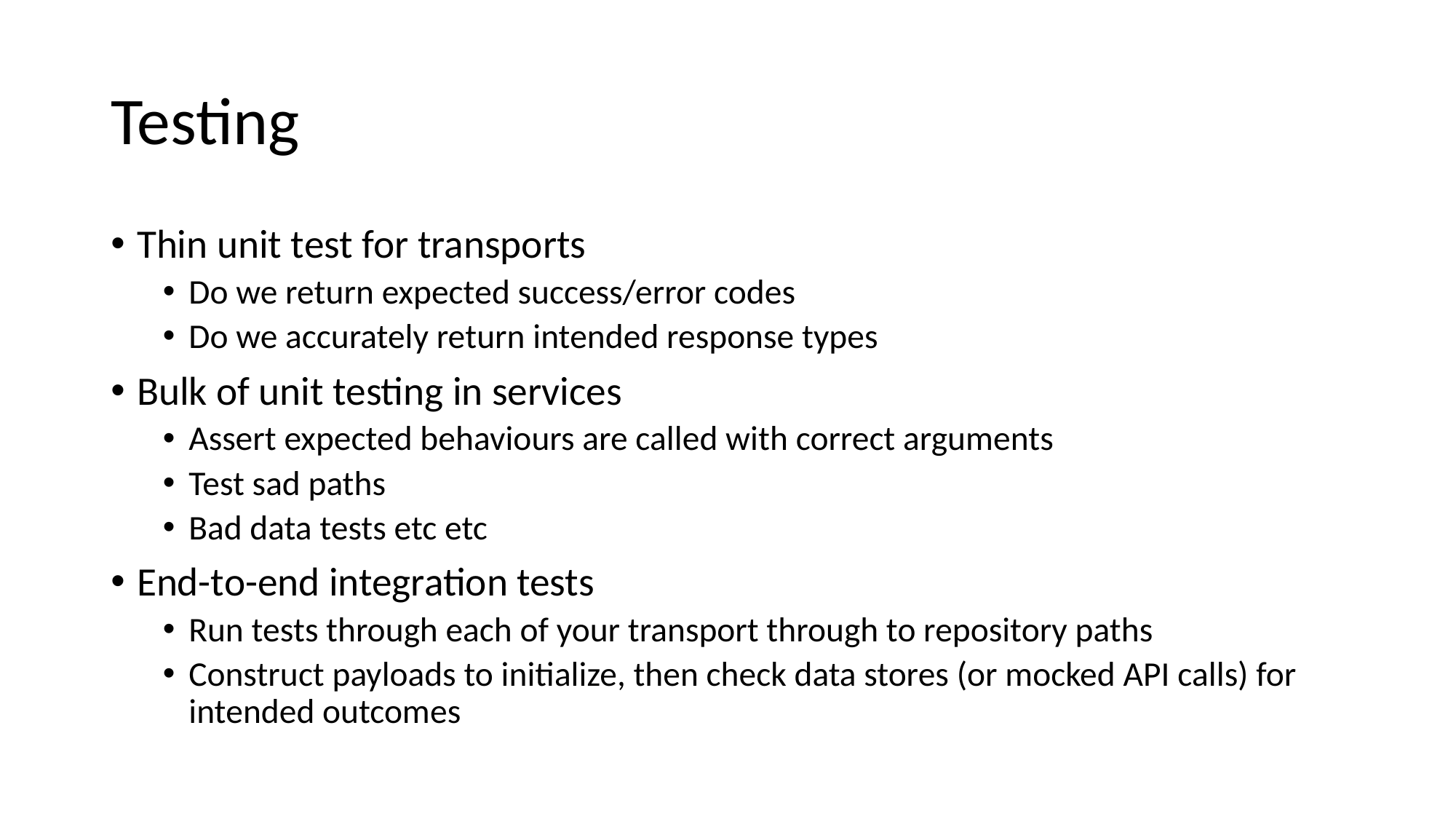

# Testing
Thin unit test for transports
Do we return expected success/error codes
Do we accurately return intended response types
Bulk of unit testing in services
Assert expected behaviours are called with correct arguments
Test sad paths
Bad data tests etc etc
End-to-end integration tests
Run tests through each of your transport through to repository paths
Construct payloads to initialize, then check data stores (or mocked API calls) for intended outcomes